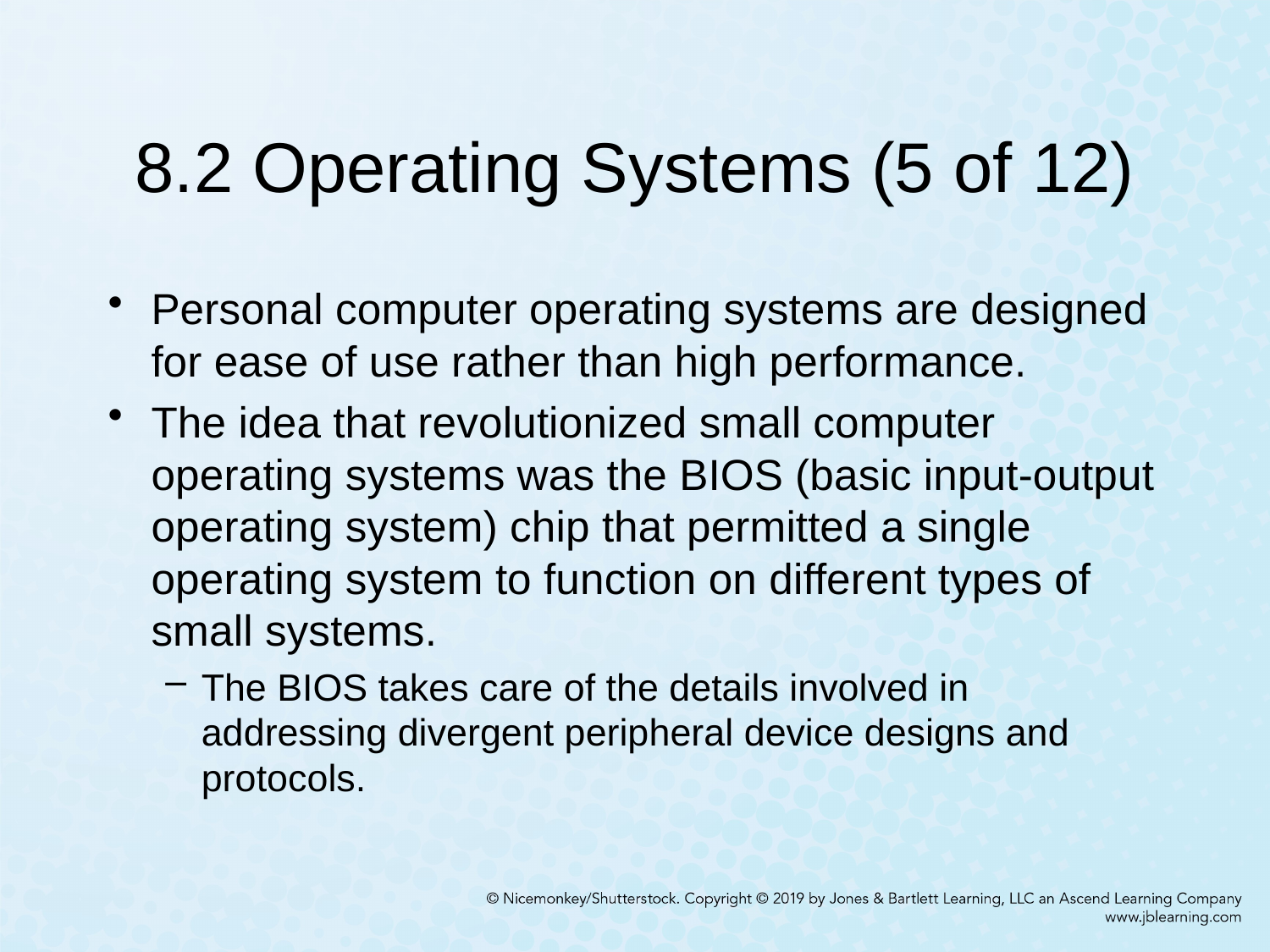

# 8.2 Operating Systems (5 of 12)
Personal computer operating systems are designed for ease of use rather than high performance.
The idea that revolutionized small computer operating systems was the BIOS (basic input-output operating system) chip that permitted a single operating system to function on different types of small systems.
The BIOS takes care of the details involved in addressing divergent peripheral device designs and protocols.